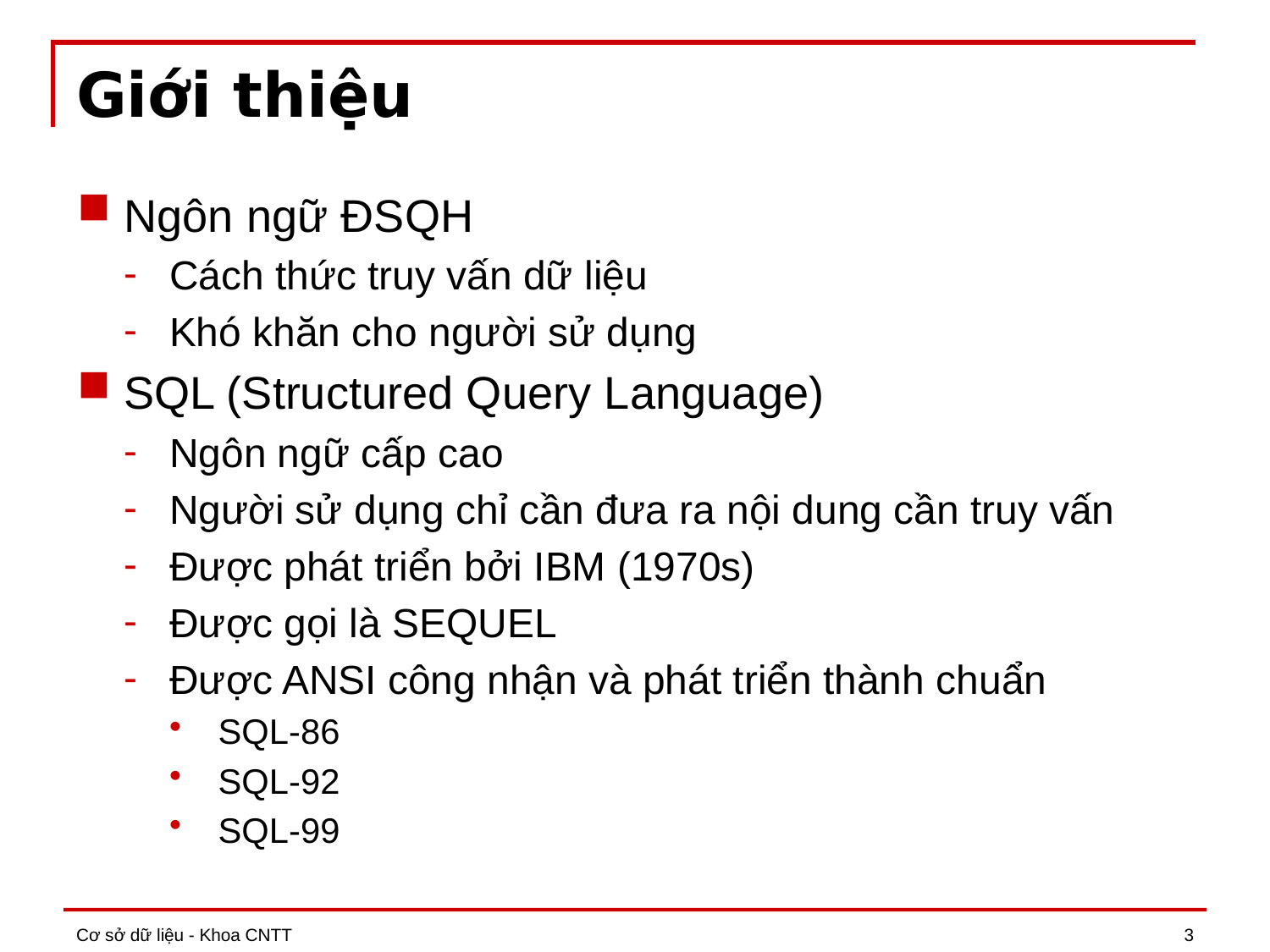

# Giới thiệu
Ngôn ngữ ĐSQH
Cách thức truy vấn dữ liệu
Khó khăn cho người sử dụng
SQL (Structured Query Language)
Ngôn ngữ cấp cao
Người sử dụng chỉ cần đưa ra nội dung cần truy vấn
Được phát triển bởi IBM (1970s)
Được gọi là SEQUEL
Được ANSI công nhận và phát triển thành chuẩn
SQL-86
SQL-92
SQL-99
Cơ sở dữ liệu - Khoa CNTT
3